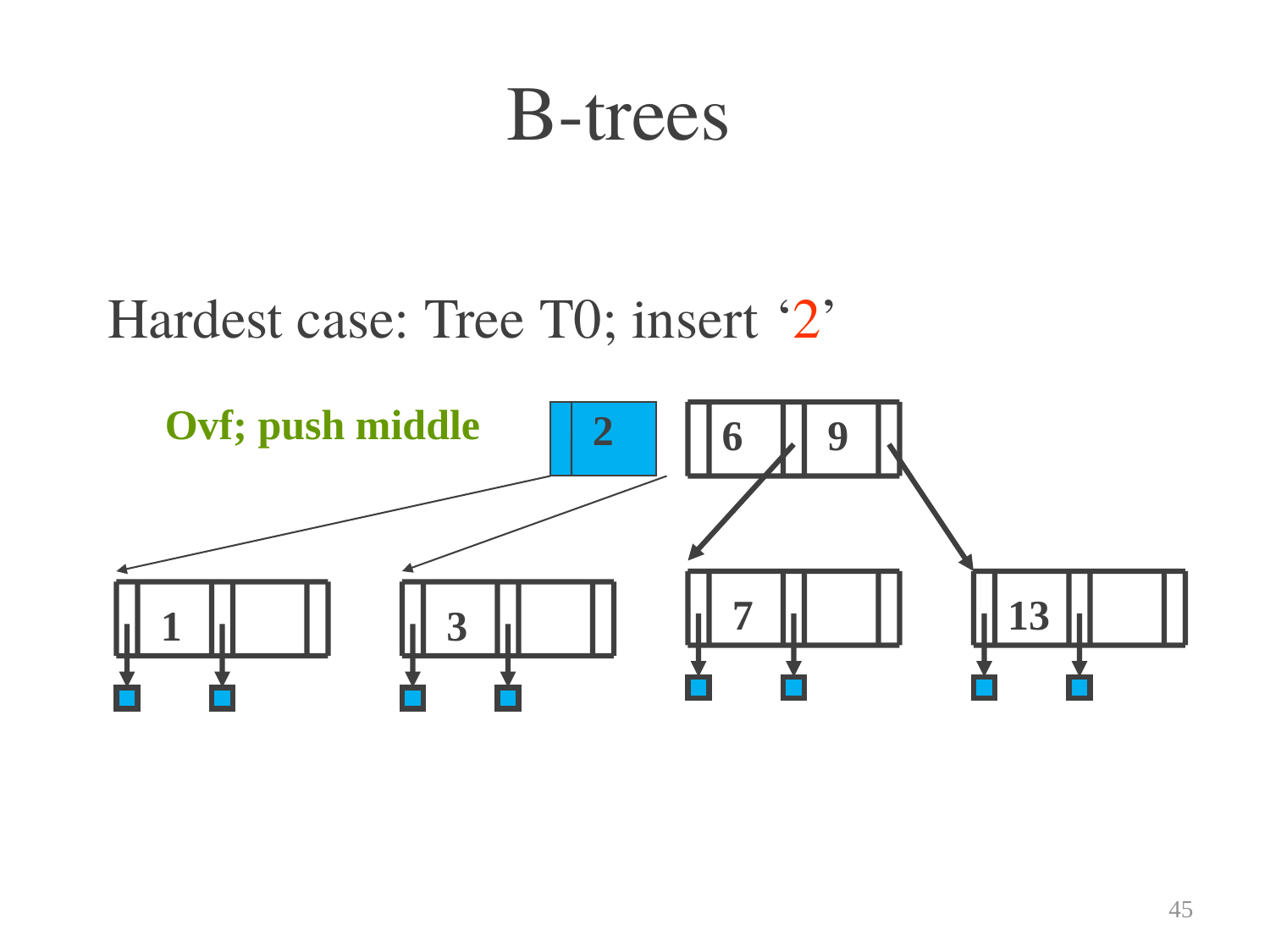

# B-trees
Hardest case: Tree T0; insert ‘2’
Ovf; push middle
2

2

6
9

13

1

3

7

45